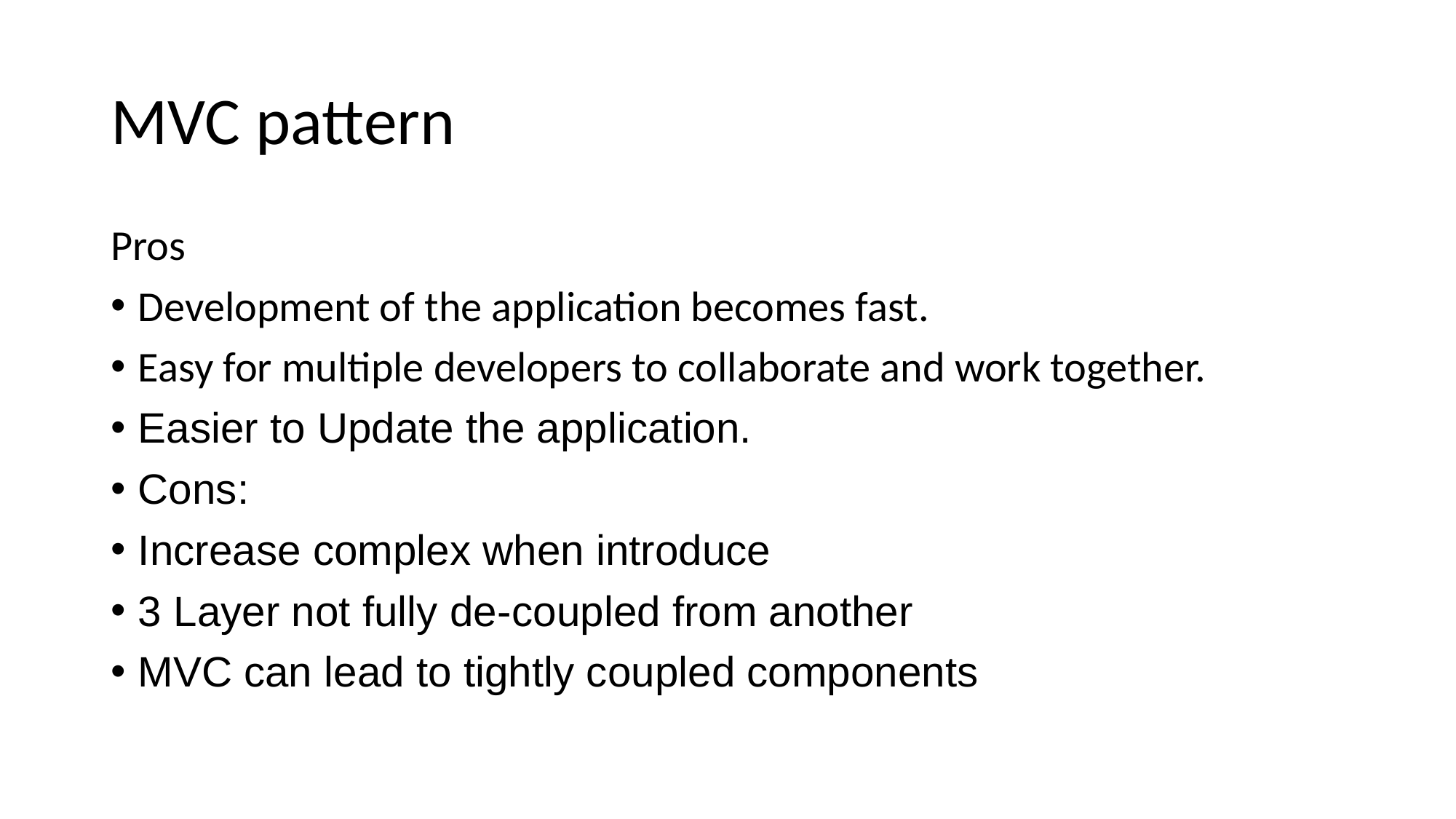

# MVC pattern
Pros
Development of the application becomes fast.
Easy for multiple developers to collaborate and work together.
Easier to Update the application.
Cons:
Increase complex when introduce
3 Layer not fully de-coupled from another
MVC can lead to tightly coupled components